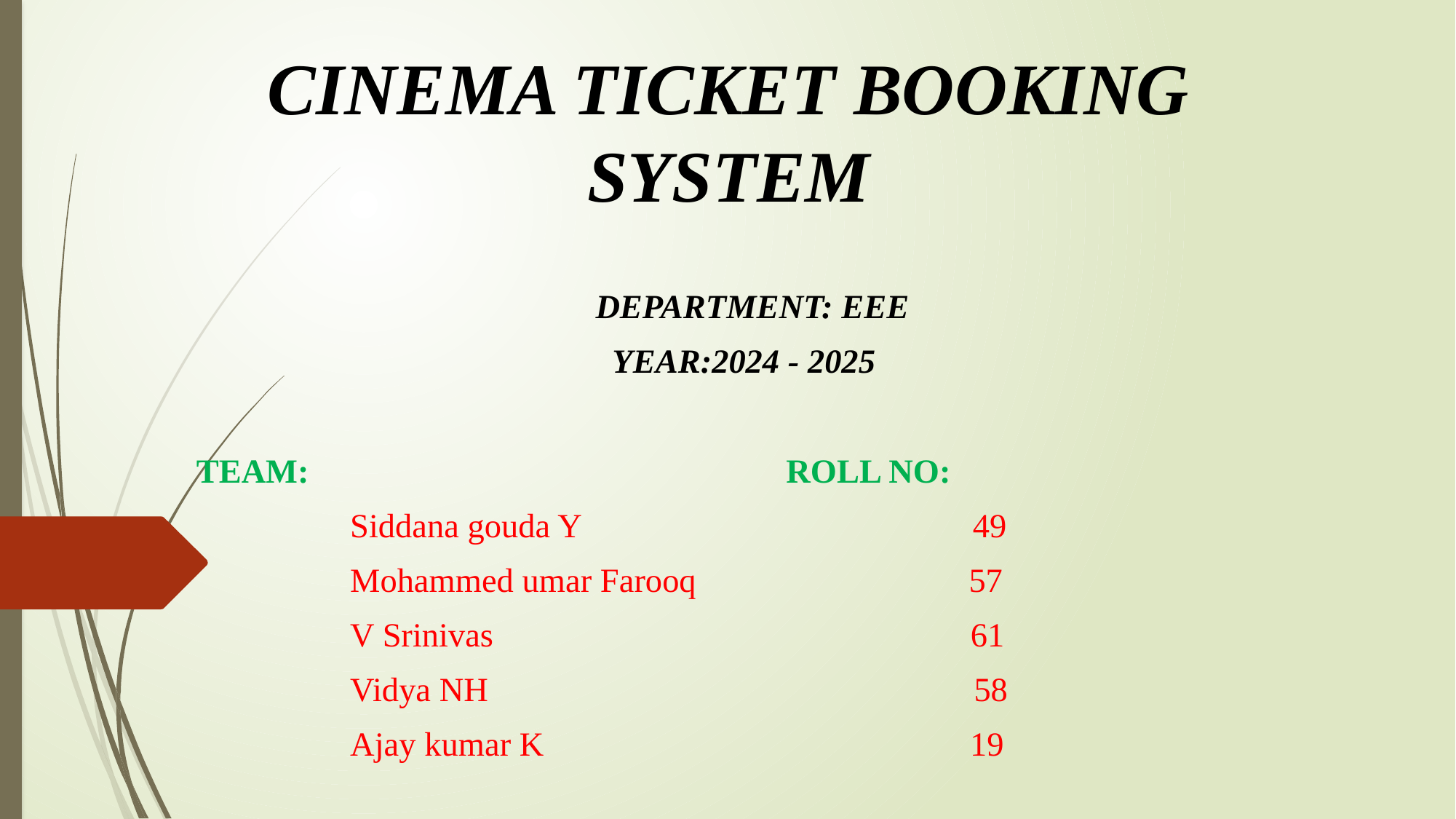

# CINEMA TICKET BOOKING SYSTEM
DEPARTMENT: EEE
YEAR:2024 - 2025

TEAM:                                                        ROLL NO:
                  Siddana gouda Y                                              49
                  Mohammed umar Farooq                                57
                  V Srinivas                                                        61
                  Vidya NH                                                         58
                  Ajay kumar K                                                  19